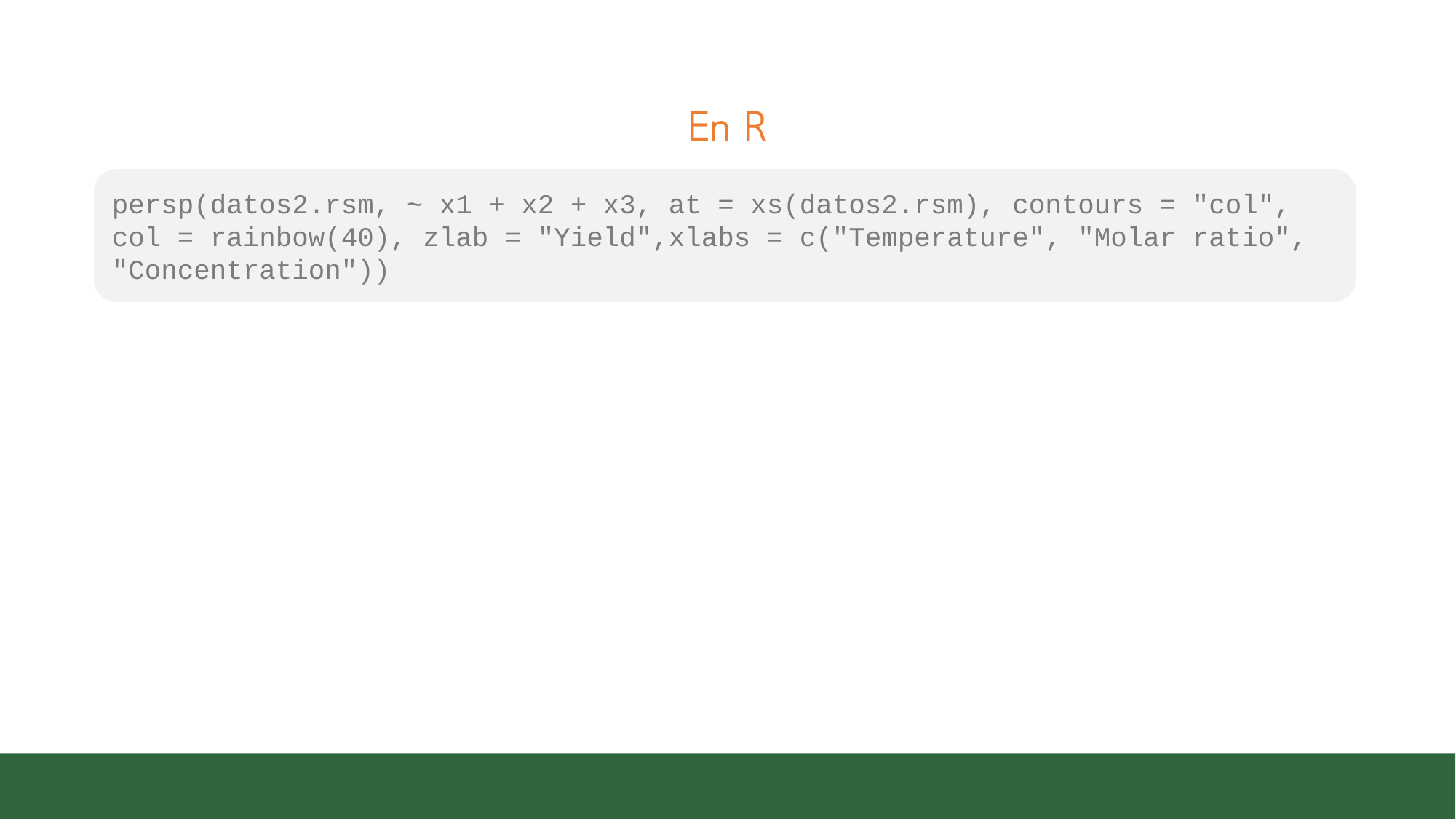

# En R
persp(datos2.rsm, ~ x1 + x2 + x3, at = xs(datos2.rsm), contours = "col", col = rainbow(40), zlab = "Yield",xlabs = c("Temperature", "Molar ratio", "Concentration"))